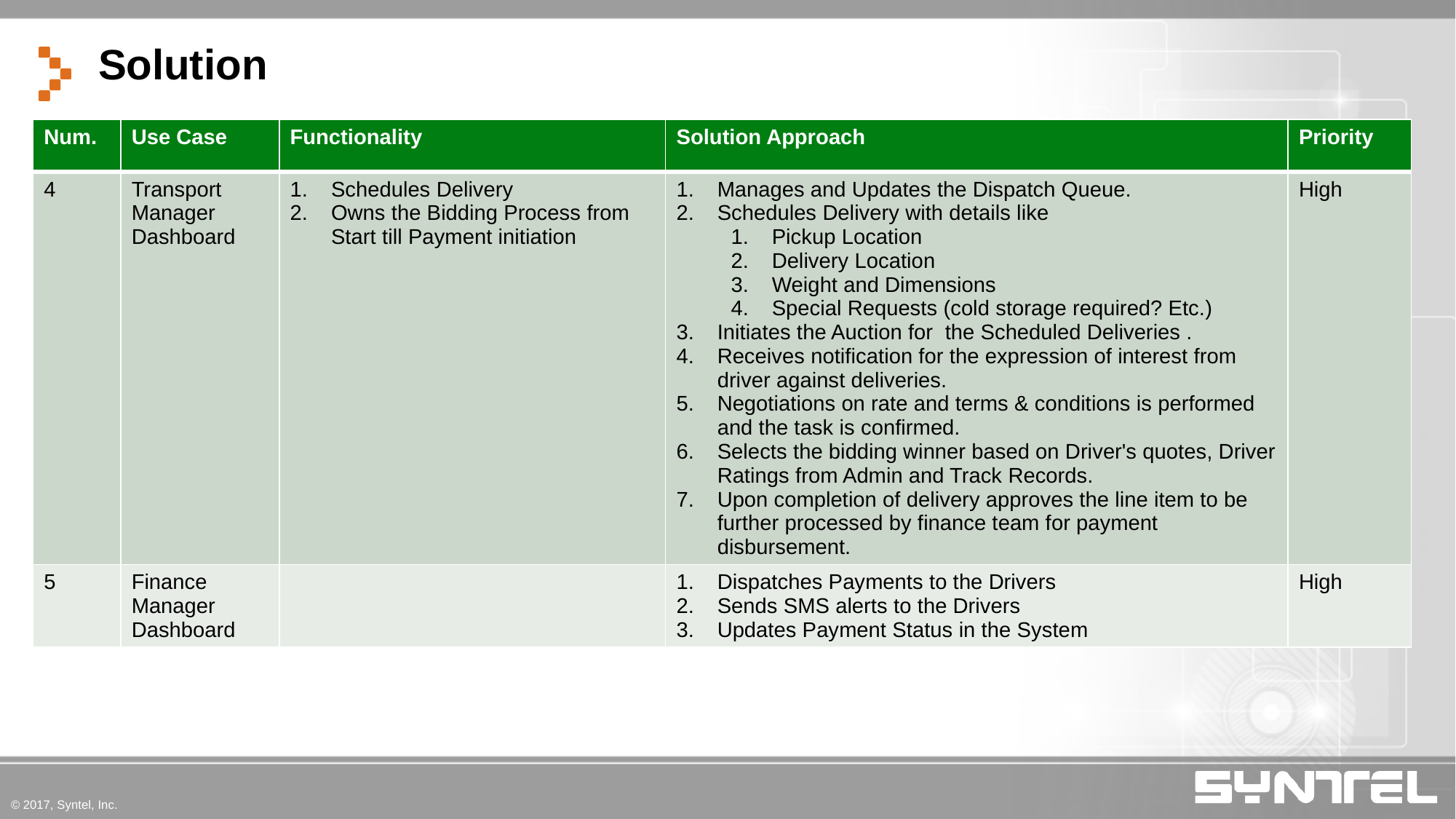

Solution
| Num. | Use Case | Functionality | Solution Approach | Priority |
| --- | --- | --- | --- | --- |
| 4 | Transport Manager Dashboard | Schedules Delivery Owns the Bidding Process from Start till Payment initiation | Manages and Updates the Dispatch Queue. Schedules Delivery with details like Pickup Location Delivery Location Weight and Dimensions Special Requests (cold storage required? Etc.) Initiates the Auction for the Scheduled Deliveries . Receives notification for the expression of interest from driver against deliveries. Negotiations on rate and terms & conditions is performed and the task is confirmed. Selects the bidding winner based on Driver's quotes, Driver Ratings from Admin and Track Records. Upon completion of delivery approves the line item to be further processed by finance team for payment disbursement. | High |
| 5 | Finance Manager Dashboard |  | Dispatches Payments to the Drivers Sends SMS alerts to the Drivers Updates Payment Status in the System | High |
© 2017, Syntel, Inc.